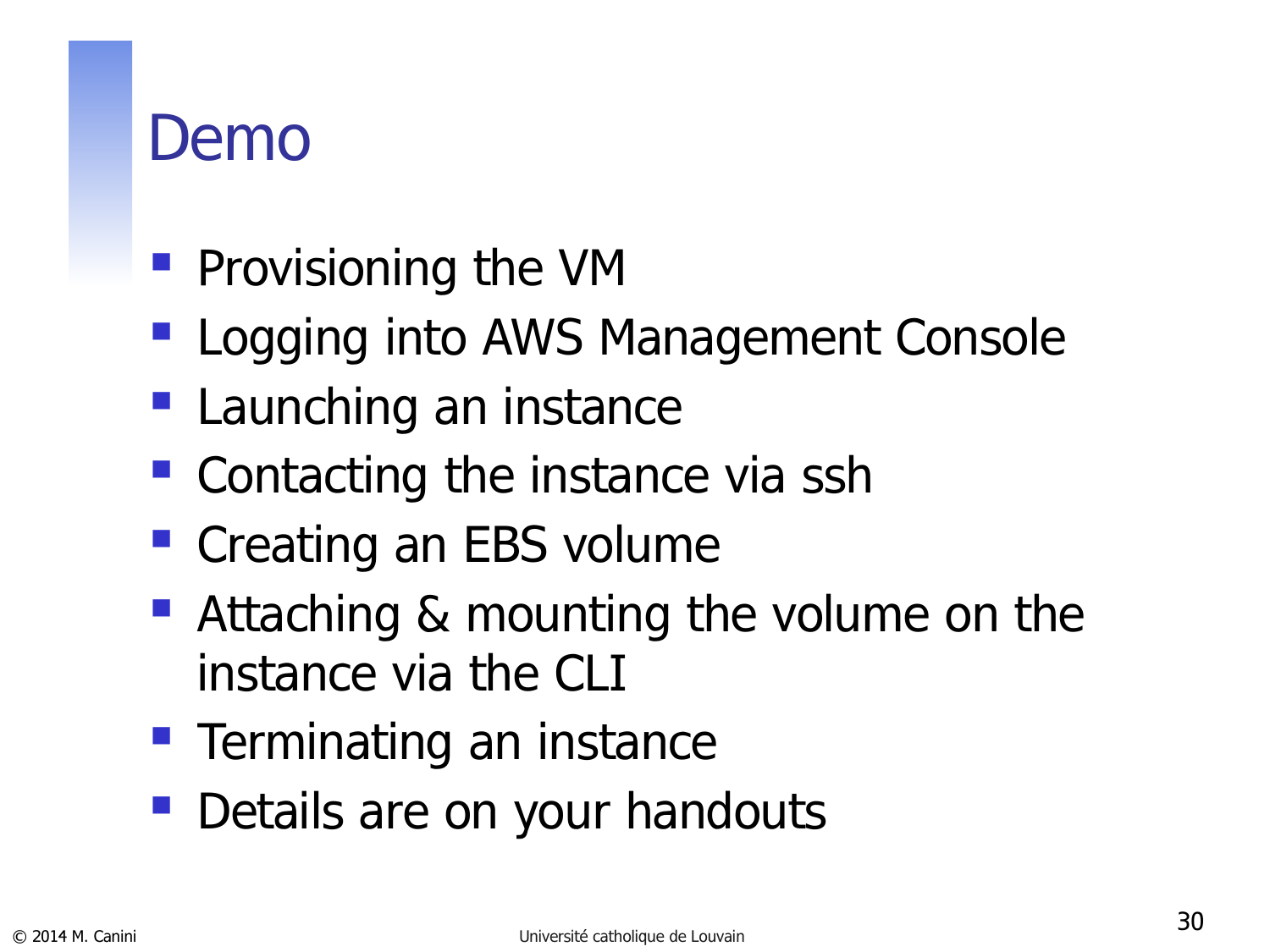

# Demo
Provisioning the VM
Logging into AWS Management Console
Launching an instance
Contacting the instance via ssh
Creating an EBS volume
Attaching & mounting the volume on the instance via the CLI
Terminating an instance
Details are on your handouts
30
Université catholique de Louvain